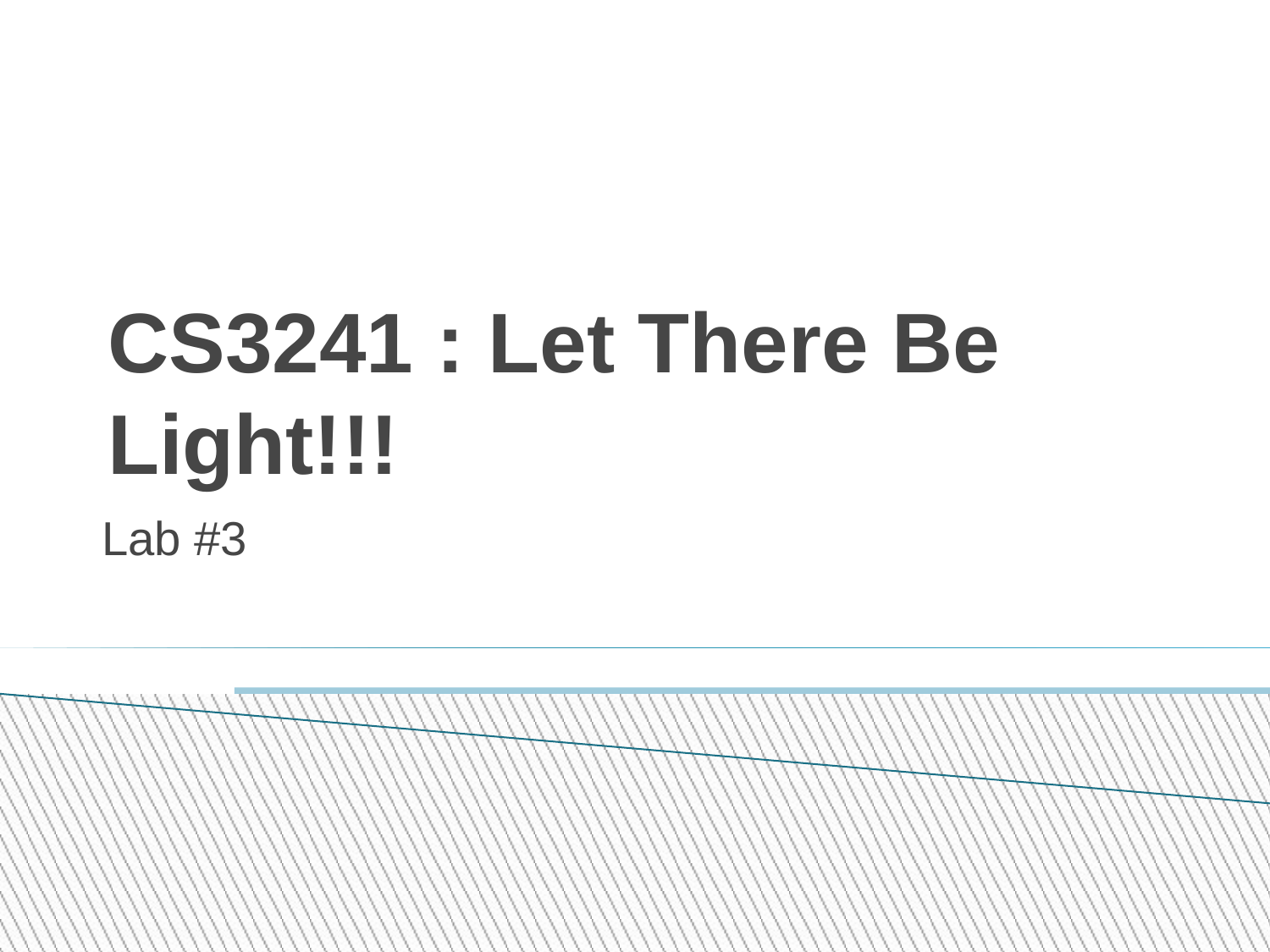

CS3241 : Let There Be Light!!!
Lab #3